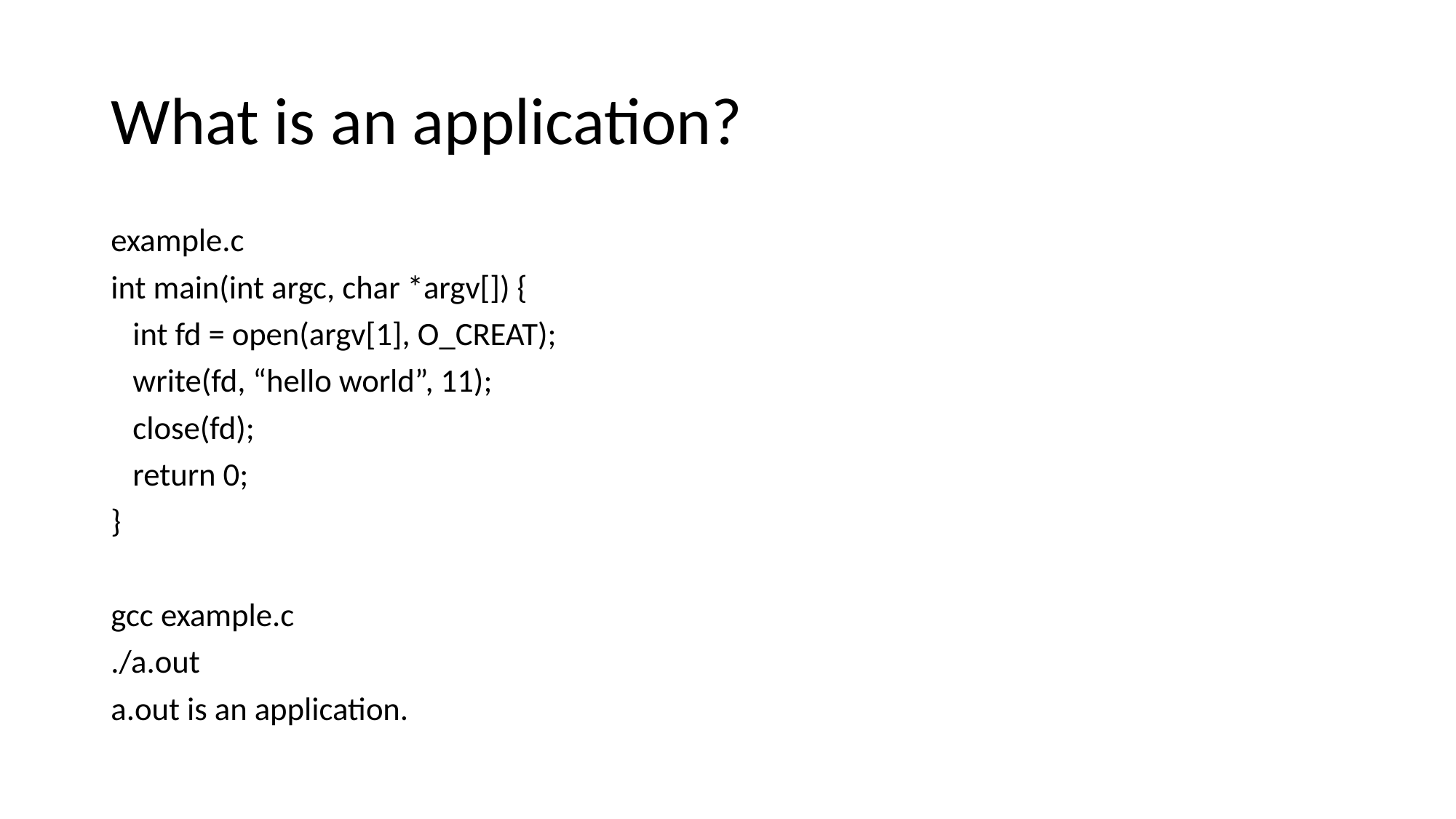

# What is an application?
example.c
int main(int argc, char *argv[]) {
   int fd = open(argv[1], O_CREAT);
   write(fd, “hello world”, 11);
   close(fd);
   return 0;
}

gcc example.c
./a.out
a.out is an application.